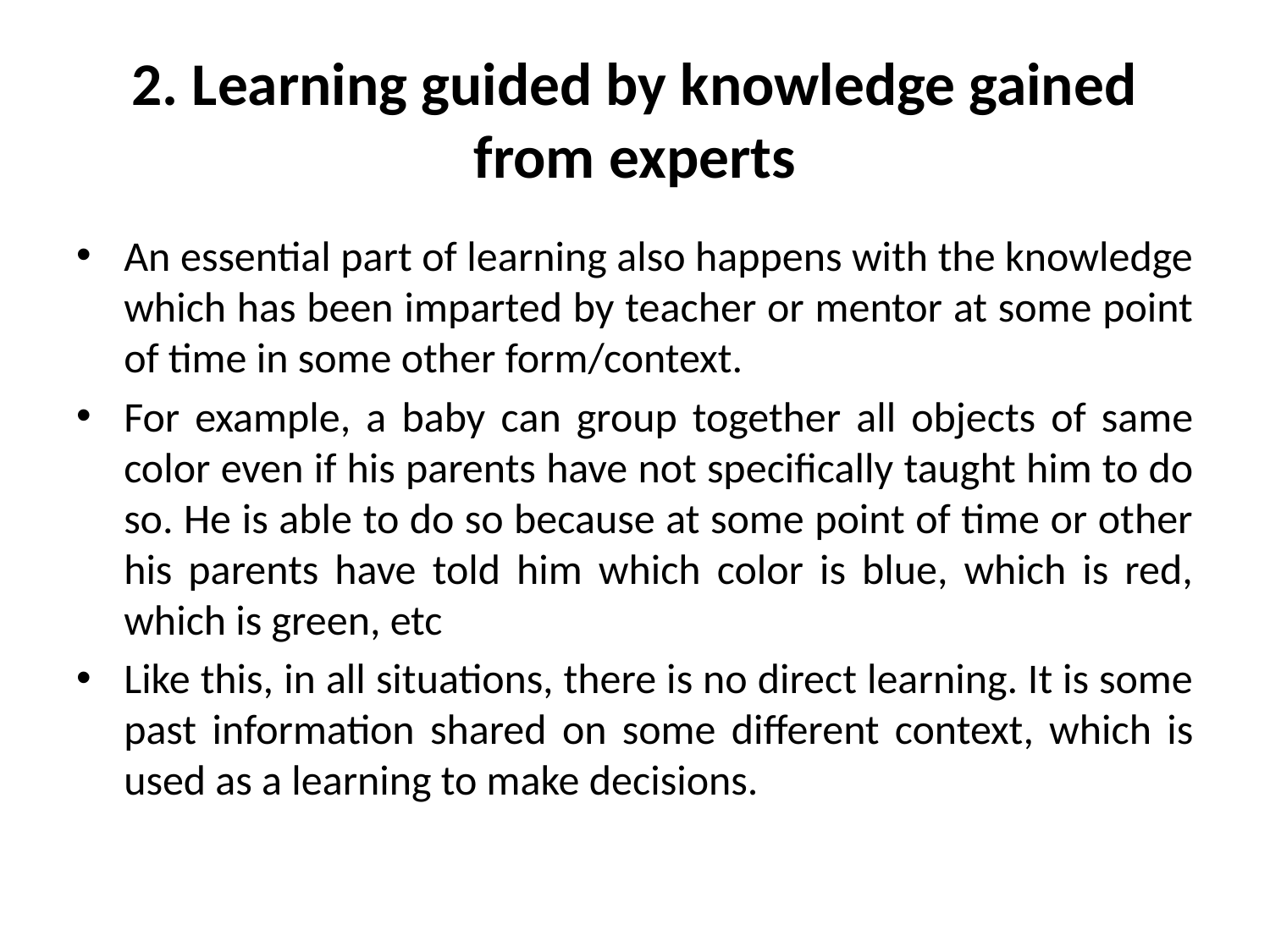

# 2. Learning guided by knowledge gained from experts
An essential part of learning also happens with the knowledge which has been imparted by teacher or mentor at some point of time in some other form/context.
For example, a baby can group together all objects of same color even if his parents have not specifically taught him to do so. He is able to do so because at some point of time or other his parents have told him which color is blue, which is red, which is green, etc
Like this, in all situations, there is no direct learning. It is some past information shared on some different context, which is used as a learning to make decisions.